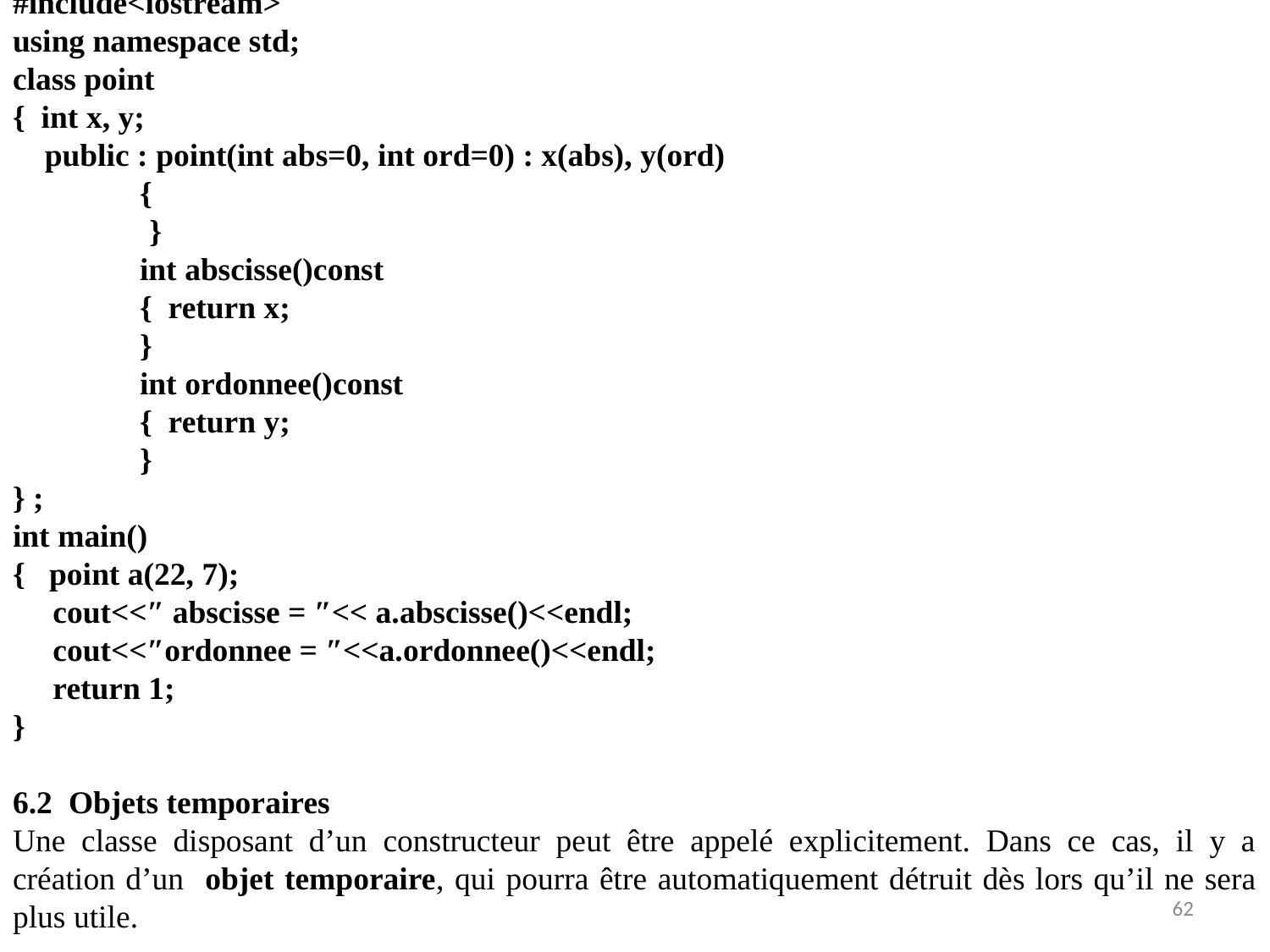

#include<iostream>
using namespace std;
class point
{  int x, y;
    public : point(int abs=0, int ord=0) : x(abs), y(ord)
	{
                 }
   	int abscisse()const
	{  return x;
	}
   	int ordonnee()const
	{  return y;
	}
} ;
int main()
{   point a(22, 7);
     cout<<″ abscisse = ″<< a.abscisse()<<endl;
     cout<<″ordonnee = ″<<a.ordonnee()<<endl;
     return 1;
}

6.2  Objets temporaires
Une classe disposant d’un constructeur peut être appelé explicitement. Dans ce cas, il y a création d’un  objet temporaire, qui pourra être automatiquement détruit dès lors qu’il ne sera plus utile.
62